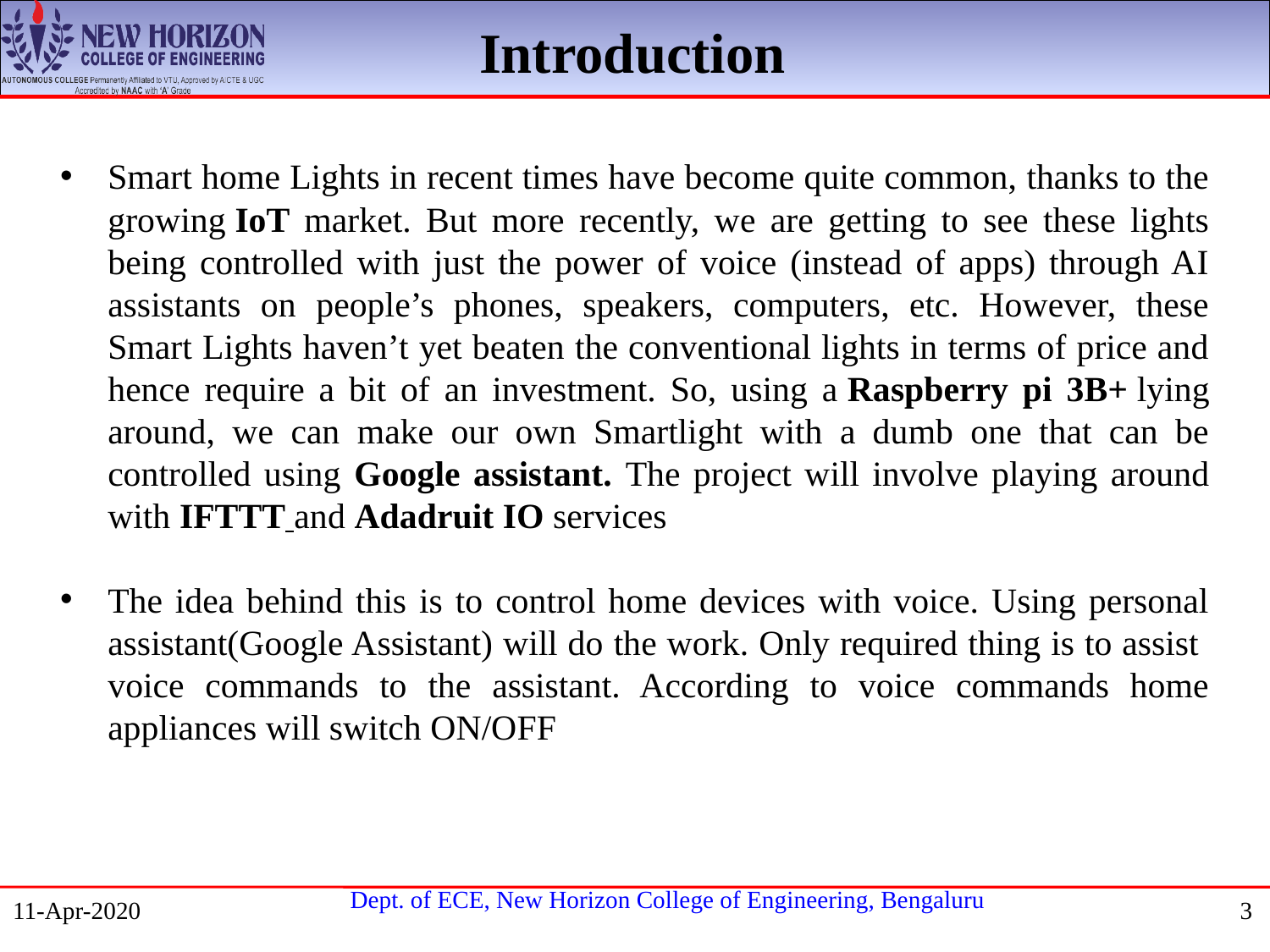

Introduction
Smart home Lights in recent times have become quite common, thanks to the growing IoT market. But more recently, we are getting to see these lights being controlled with just the power of voice (instead of apps) through AI assistants on people’s phones, speakers, computers, etc. However, these Smart Lights haven’t yet beaten the conventional lights in terms of price and hence require a bit of an investment. So, using a Raspberry pi 3B+ lying around, we can make our own Smartlight with a dumb one that can be controlled using Google assistant. The project will involve playing around with IFTTT and Adadruit IO services

The idea behind this is to control home devices with voice. Using personal assistant(Google Assistant) will do the work. Only required thing is to assist  voice commands to the assistant. According to voice commands home appliances will switch ON/OFF
11-Apr-2020
3